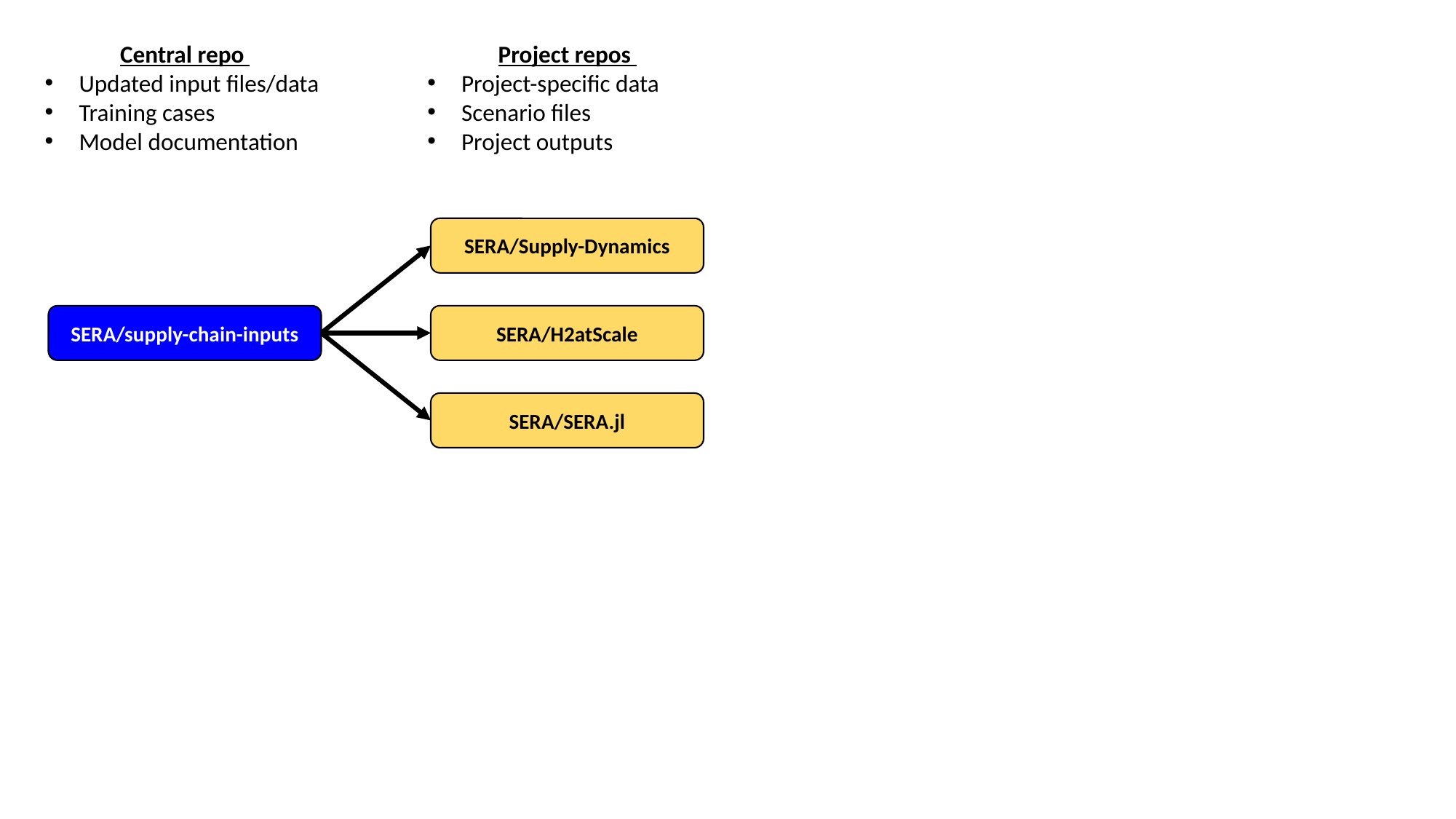

Central repo
Updated input files/data
Training cases
Model documentation
Project repos
Project-specific data
Scenario files
Project outputs
SERA/Supply-Dynamics
SERA/supply-chain-inputs
SERA/H2atScale
SERA/SERA.jl